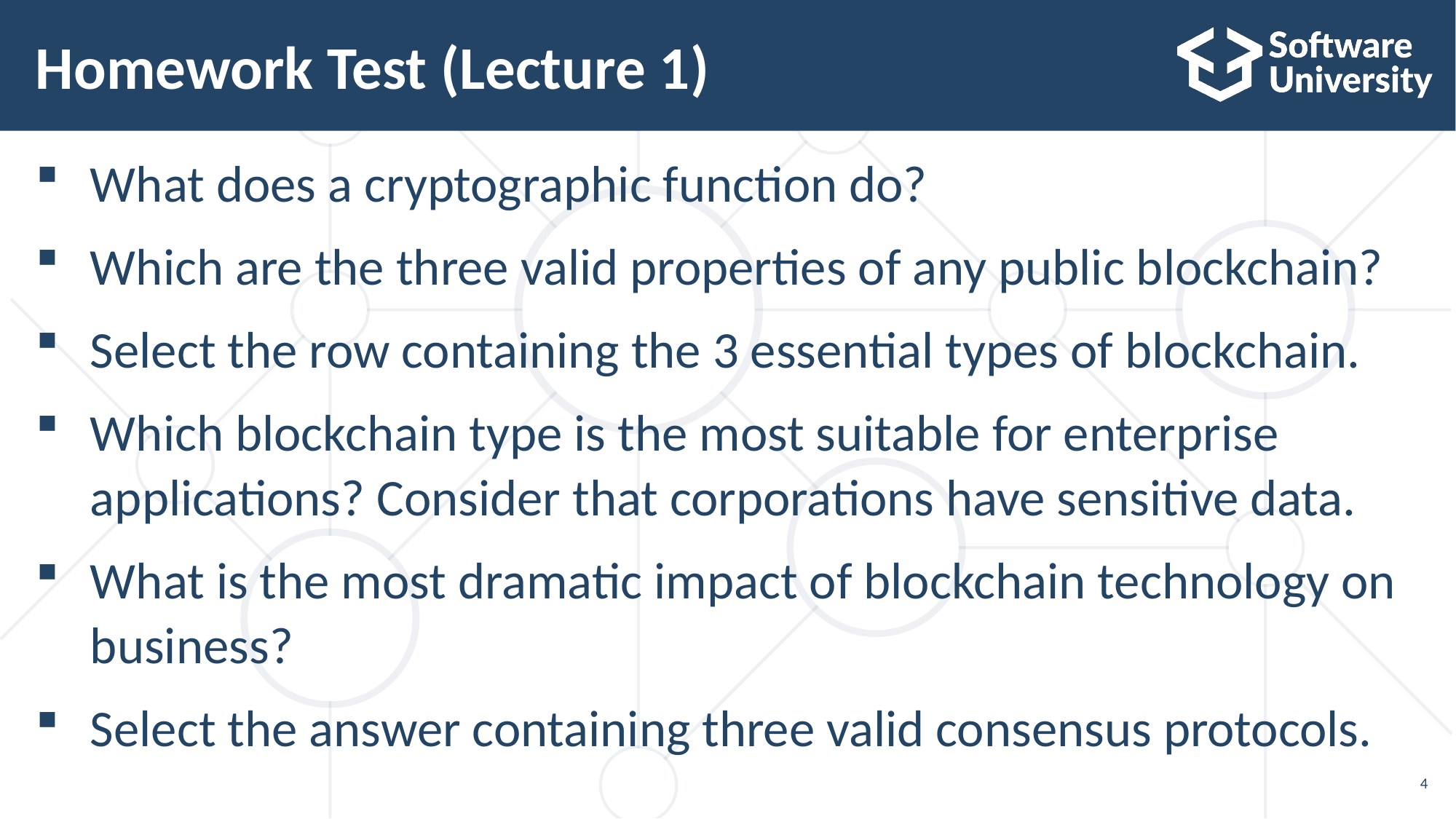

# Homework Test (Lecture 1)
What does a cryptographic function do?
Which are the three valid properties of any public blockchain?
Select the row containing the 3 essential types of blockchain.
Which blockchain type is the most suitable for enterprise
applications? Consider that corporations have sensitive data.
What is the most dramatic impact of blockchain technology on
business?
Select the answer containing three valid consensus protocols.
4